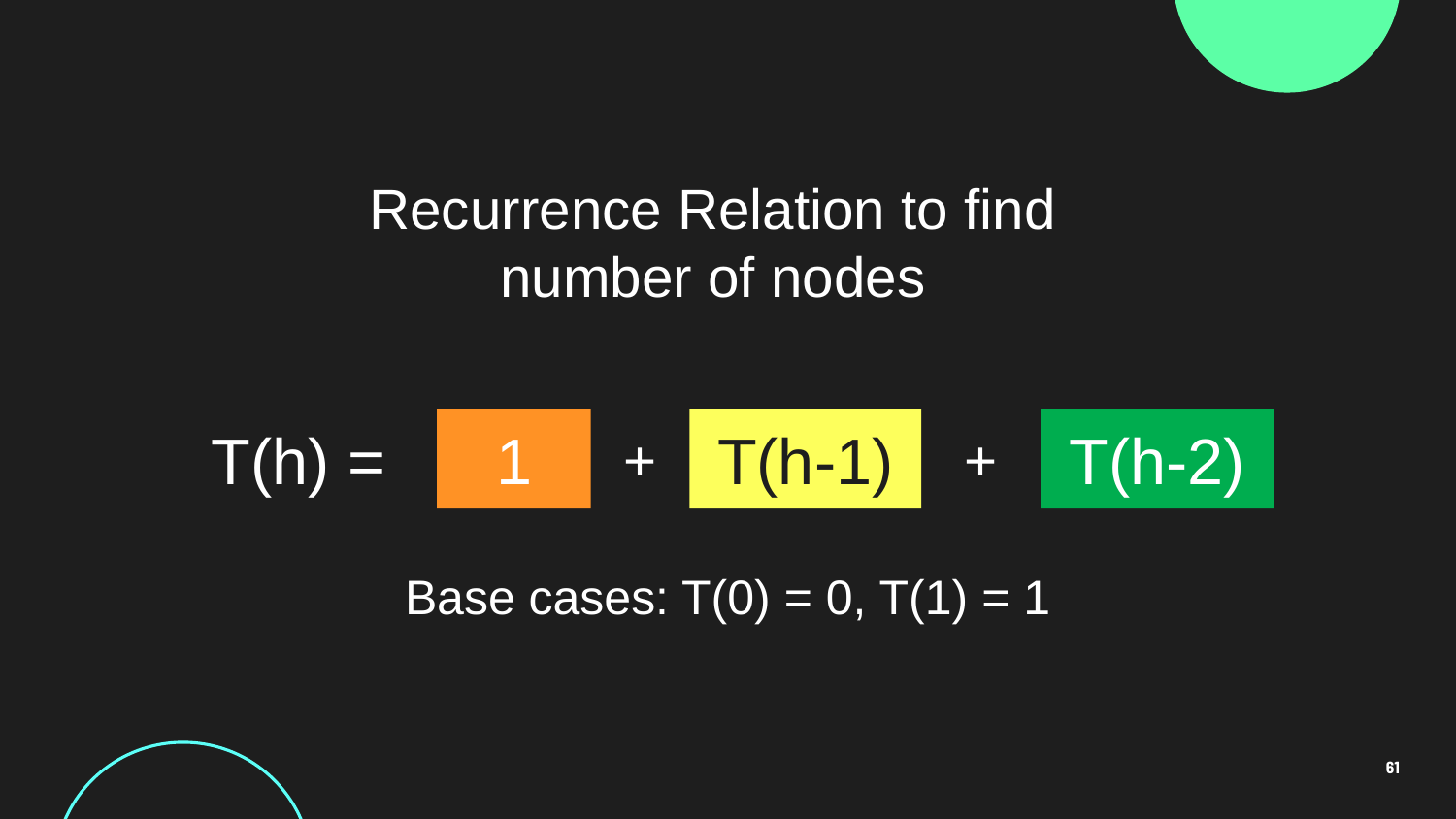

Recurrence Relation to find number of nodes
T(h) =
+
+
T(h-2)
1
T(h-1)
Base cases: T(0) = 0, T(1) = 1
61